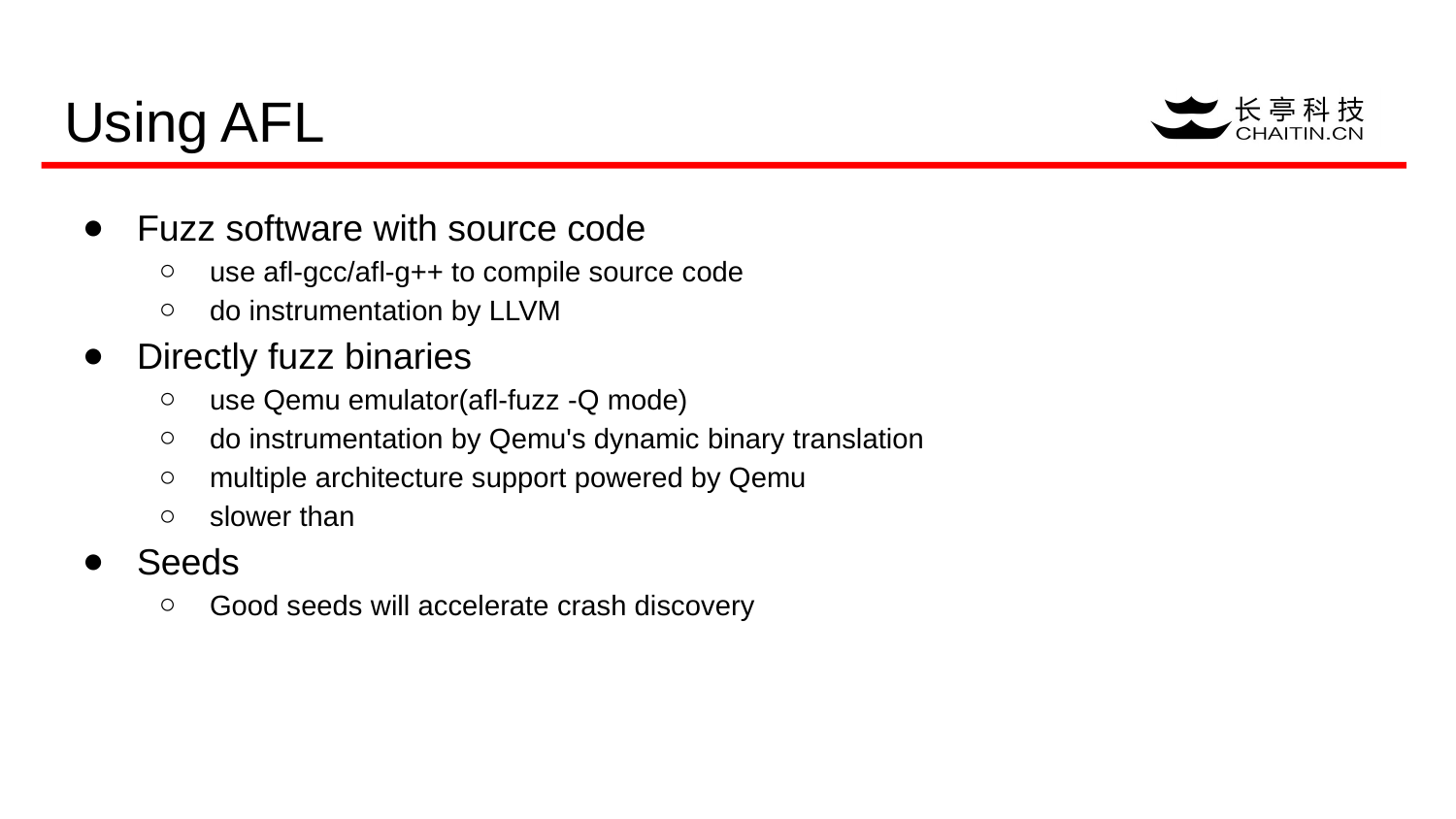

# Using AFL
Fuzz software with source code
use afl-gcc/afl-g++ to compile source code
do instrumentation by LLVM
Directly fuzz binaries
use Qemu emulator(afl-fuzz -Q mode)
do instrumentation by Qemu's dynamic binary translation
multiple architecture support powered by Qemu
slower than
Seeds
Good seeds will accelerate crash discovery